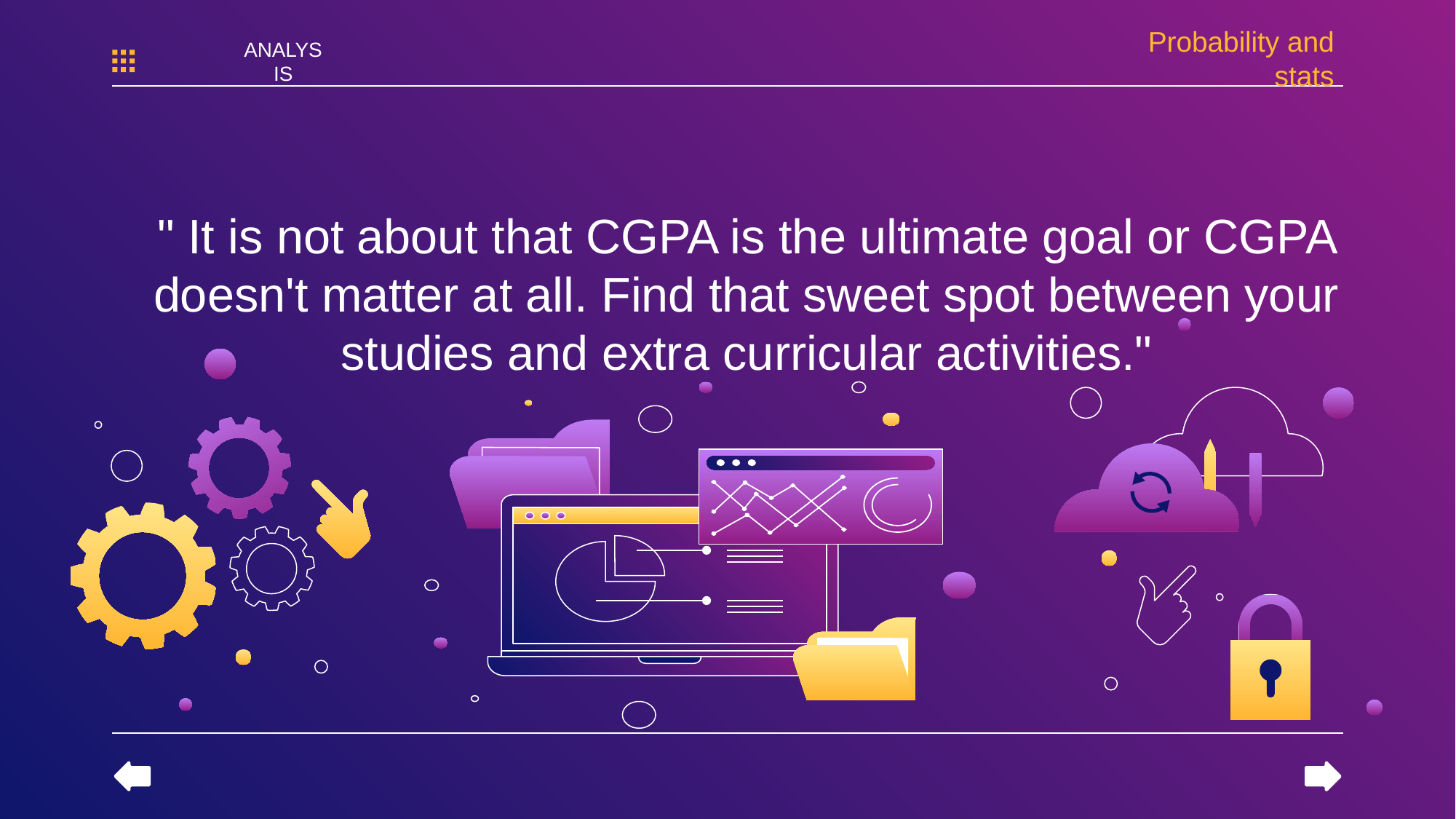

Probability and stats
ANALYSIS

# " It is not about that CGPA is the ultimate goal or CGPA doesn't matter at all. Find that sweet spot between your studies and extra curricular activities."